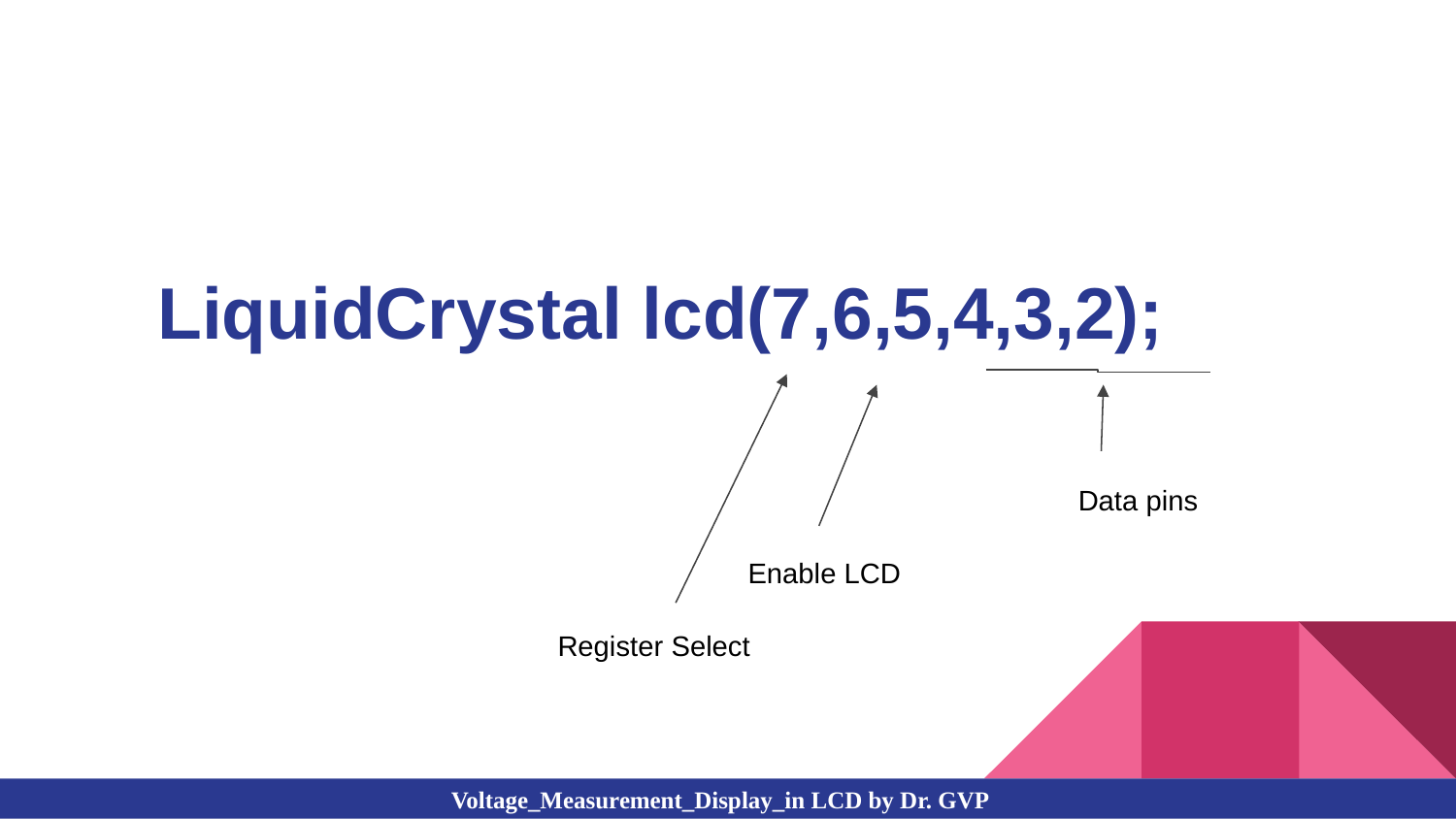

LiquidCrystal lcd(7,6,5,4,3,2);
Dr. G. V. Prasanna Anjaneyulu
          Data pins
Enable LCD

Register Select
Voltage_Measurement_Display_in LCD by Dr. GVP